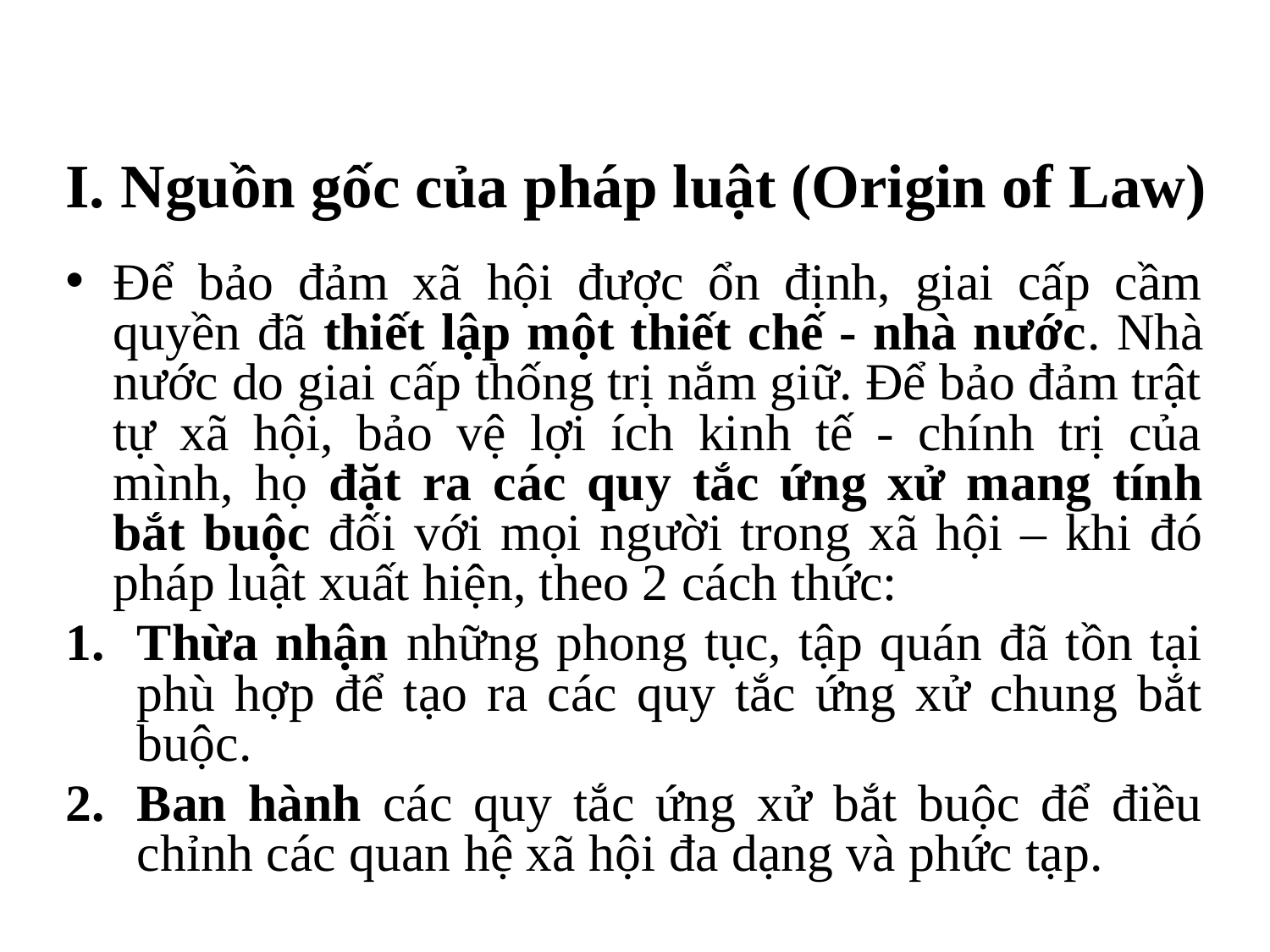

I. Nguồn gốc của pháp luật (Origin of Law)
Để bảo đảm xã hội được ổn định, giai cấp cầm quyền đã thiết lập một thiết chế - nhà nước. Nhà nước do giai cấp thống trị nắm giữ. Để bảo đảm trật tự xã hội, bảo vệ lợi ích kinh tế - chính trị của mình, họ đặt ra các quy tắc ứng xử mang tính bắt buộc đối với mọi người trong xã hội – khi đó pháp luật xuất hiện, theo 2 cách thức:
Thừa nhận những phong tục, tập quán đã tồn tại phù hợp để tạo ra các quy tắc ứng xử chung bắt buộc.
Ban hành các quy tắc ứng xử bắt buộc để điều chỉnh các quan hệ xã hội đa dạng và phức tạp.